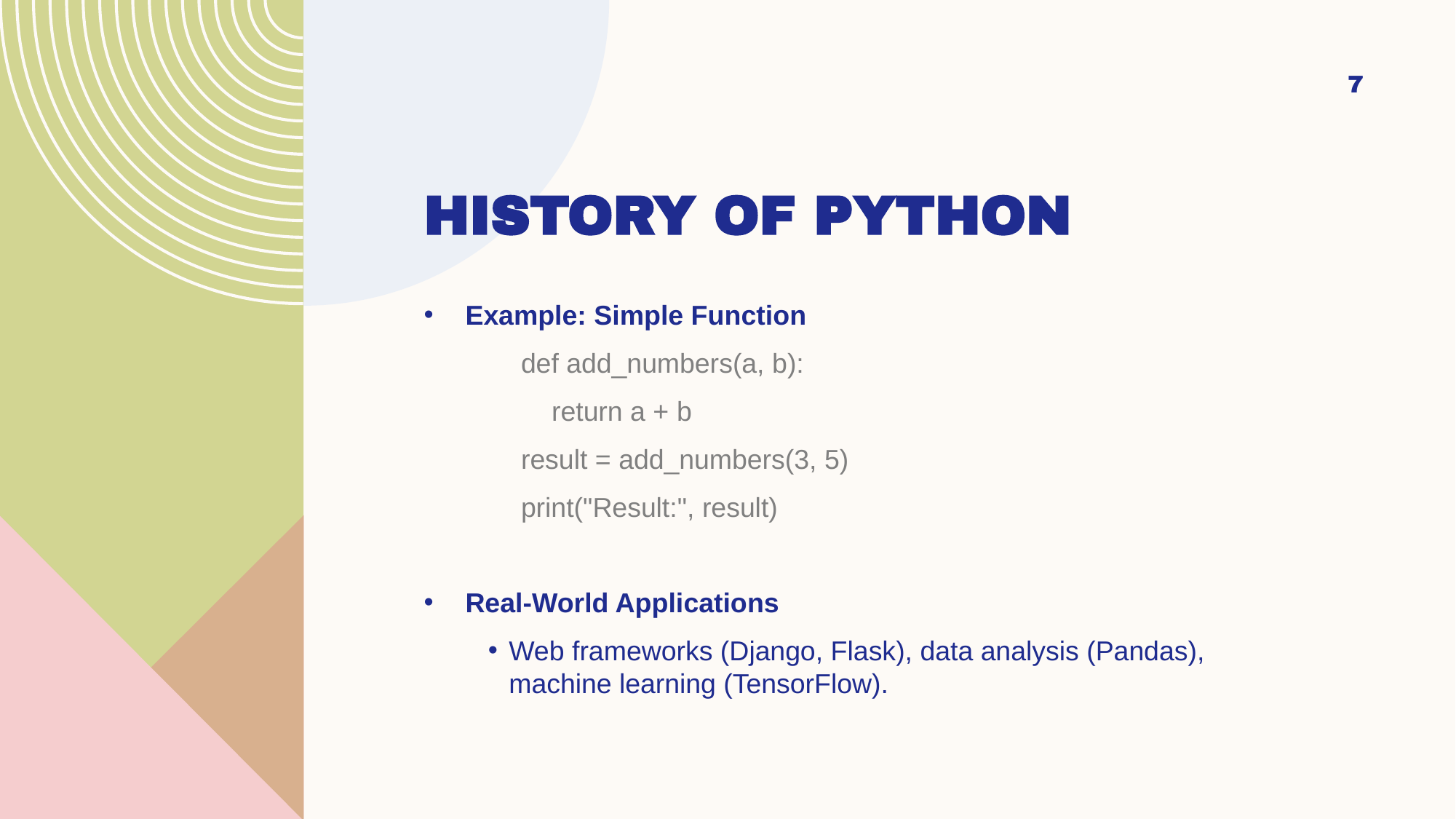

7
# History of python
Example: Simple Function
def add_numbers(a, b):
    return a + b
result = add_numbers(3, 5)
print("Result:", result)

Real-World Applications
Web frameworks (Django, Flask), data analysis (Pandas), machine learning (TensorFlow).